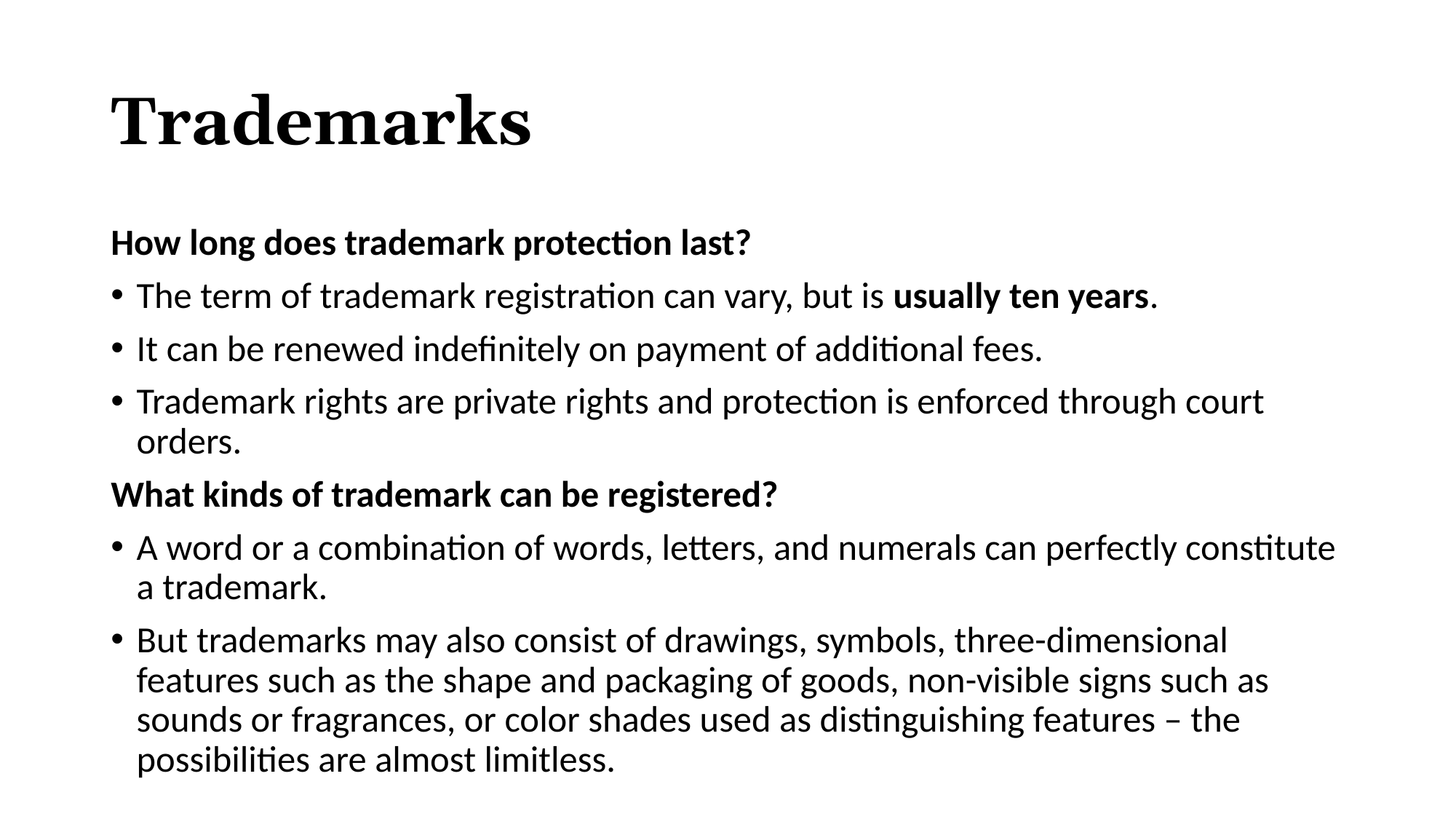

# Trademarks
How long does trademark protection last?
The term of trademark registration can vary, but is usually ten years.
It can be renewed indefinitely on payment of additional fees.
Trademark rights are private rights and protection is enforced through court orders.
What kinds of trademark can be registered?
A word or a combination of words, letters, and numerals can perfectly constitute a trademark.
But trademarks may also consist of drawings, symbols, three-dimensional features such as the shape and packaging of goods, non-visible signs such as sounds or fragrances, or color shades used as distinguishing features – the possibilities are almost limitless.